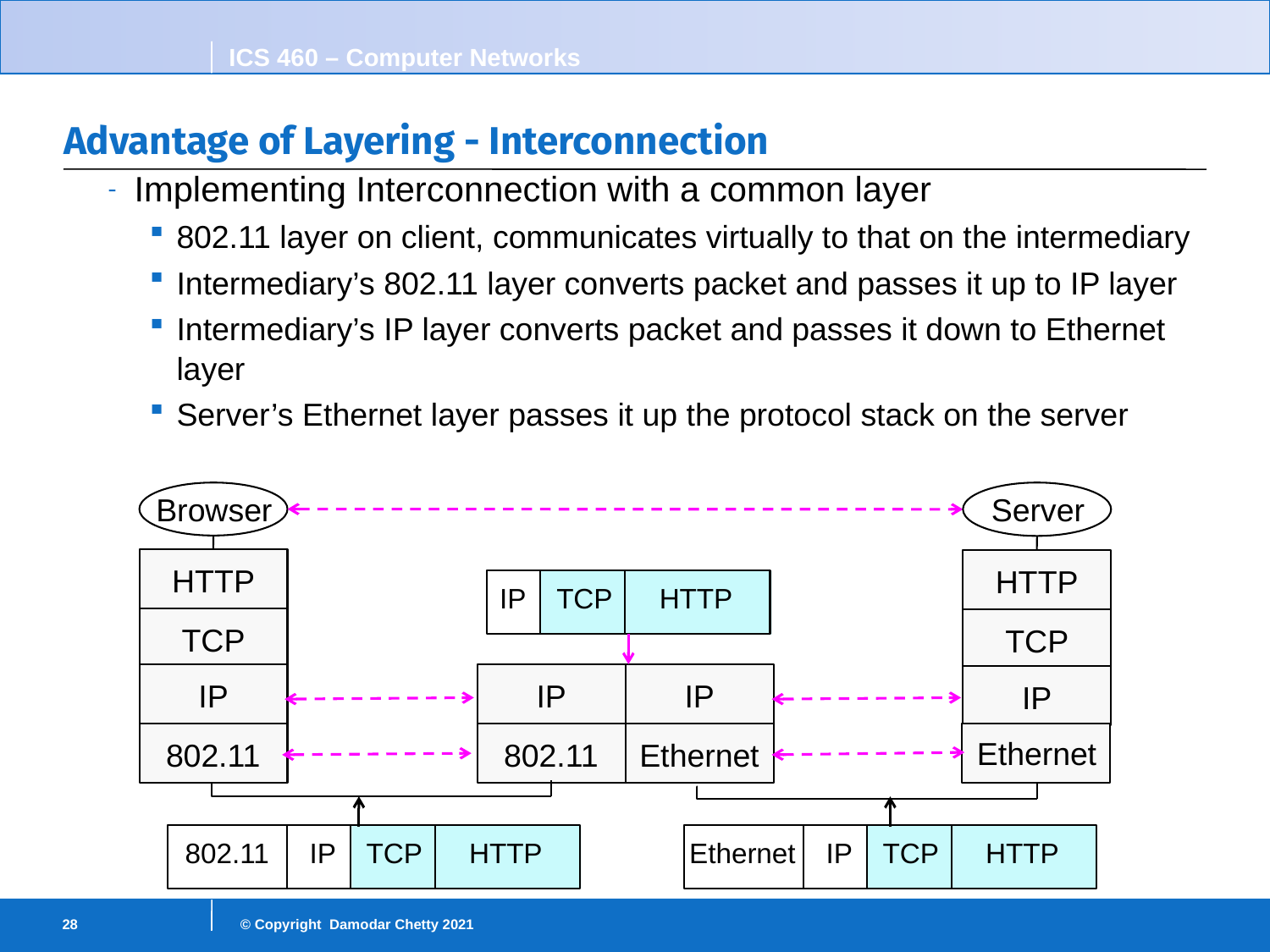

# Advantage of Layering - Interconnection
Implementing Interconnection with a common layer
802.11 layer on client, communicates virtually to that on the intermediary
Intermediary’s 802.11 layer converts packet and passes it up to IP layer
Intermediary’s IP layer converts packet and passes it down to Ethernet layer
Server’s Ethernet layer passes it up the protocol stack on the server

Browser

HTTP

TCP

IP

802.11

Server

HTTP

TCP

IP

Ethernet

IP
TCP
HTTP

IP

Ethernet

IP

802.11

802.11
IP
TCP
HTTP

Ethernet
IP
TCP
HTTP

28